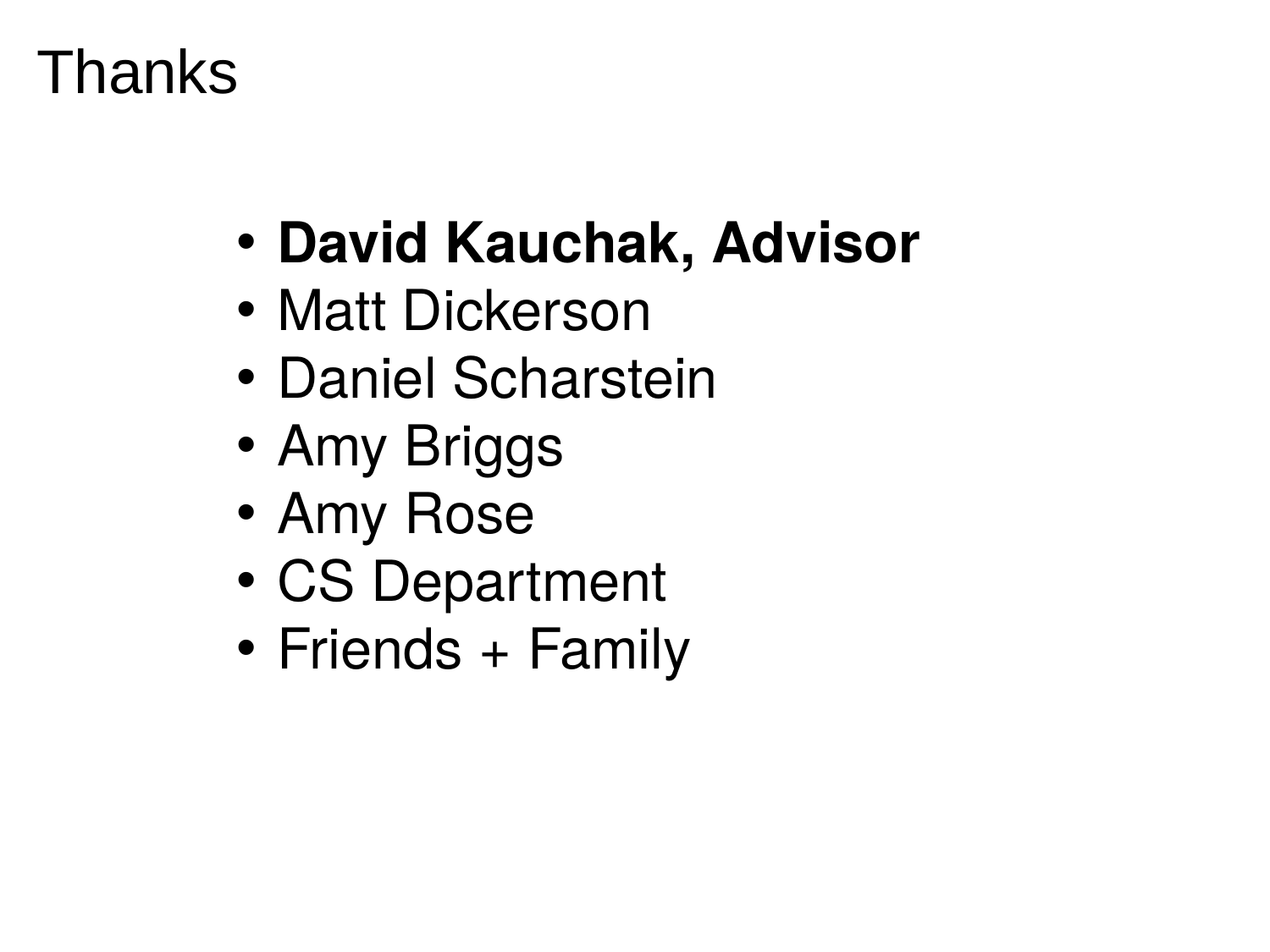

# Thanks
David Kauchak, Advisor
Matt Dickerson
Daniel Scharstein
Amy Briggs
Amy Rose
CS Department
Friends + Family